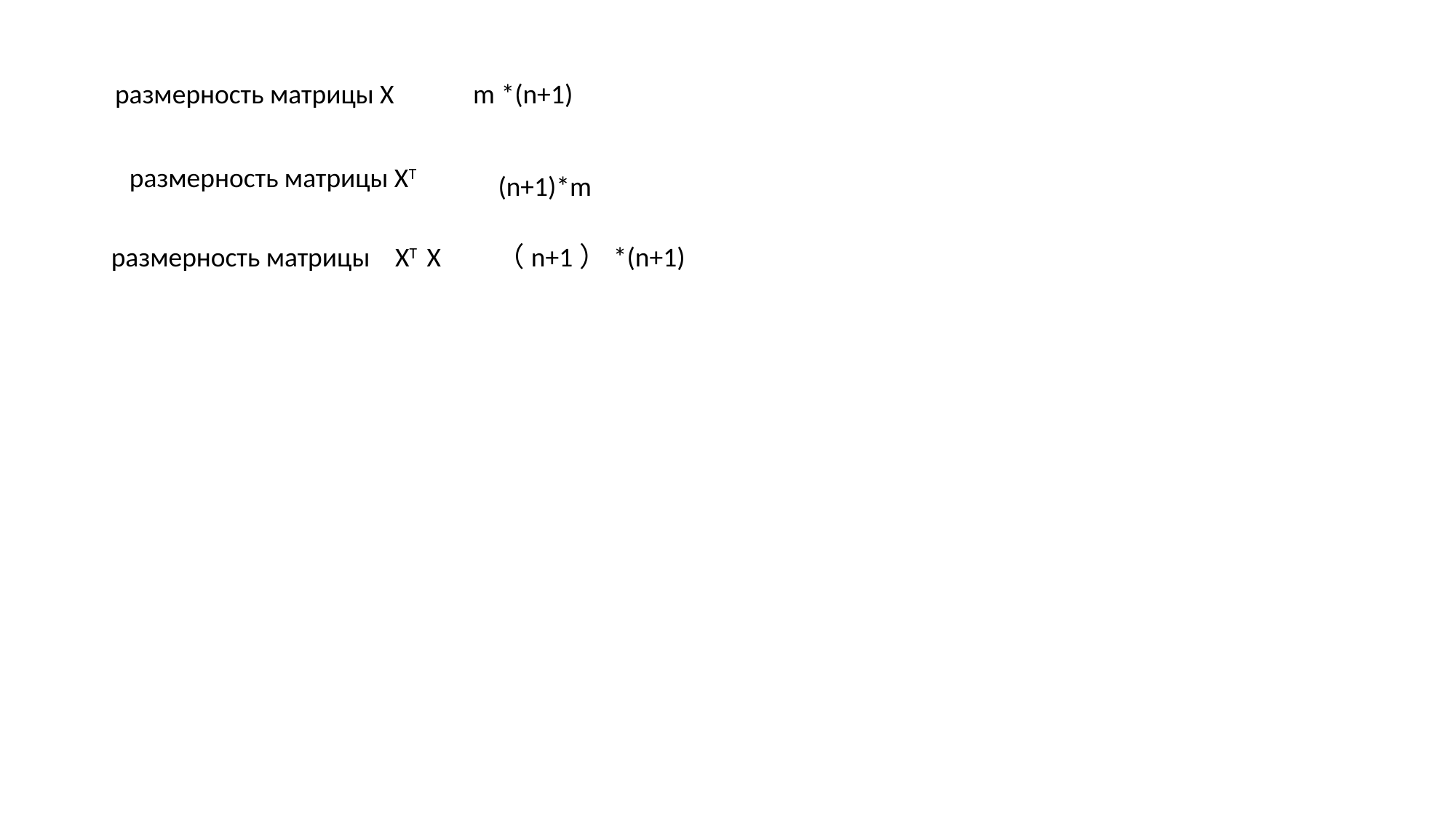

размерность матрицы Х
m *(n+1)
размерность матрицы ХT
(n+1)*m
размерность матрицы    ХT  X
（n+1）*(n+1)